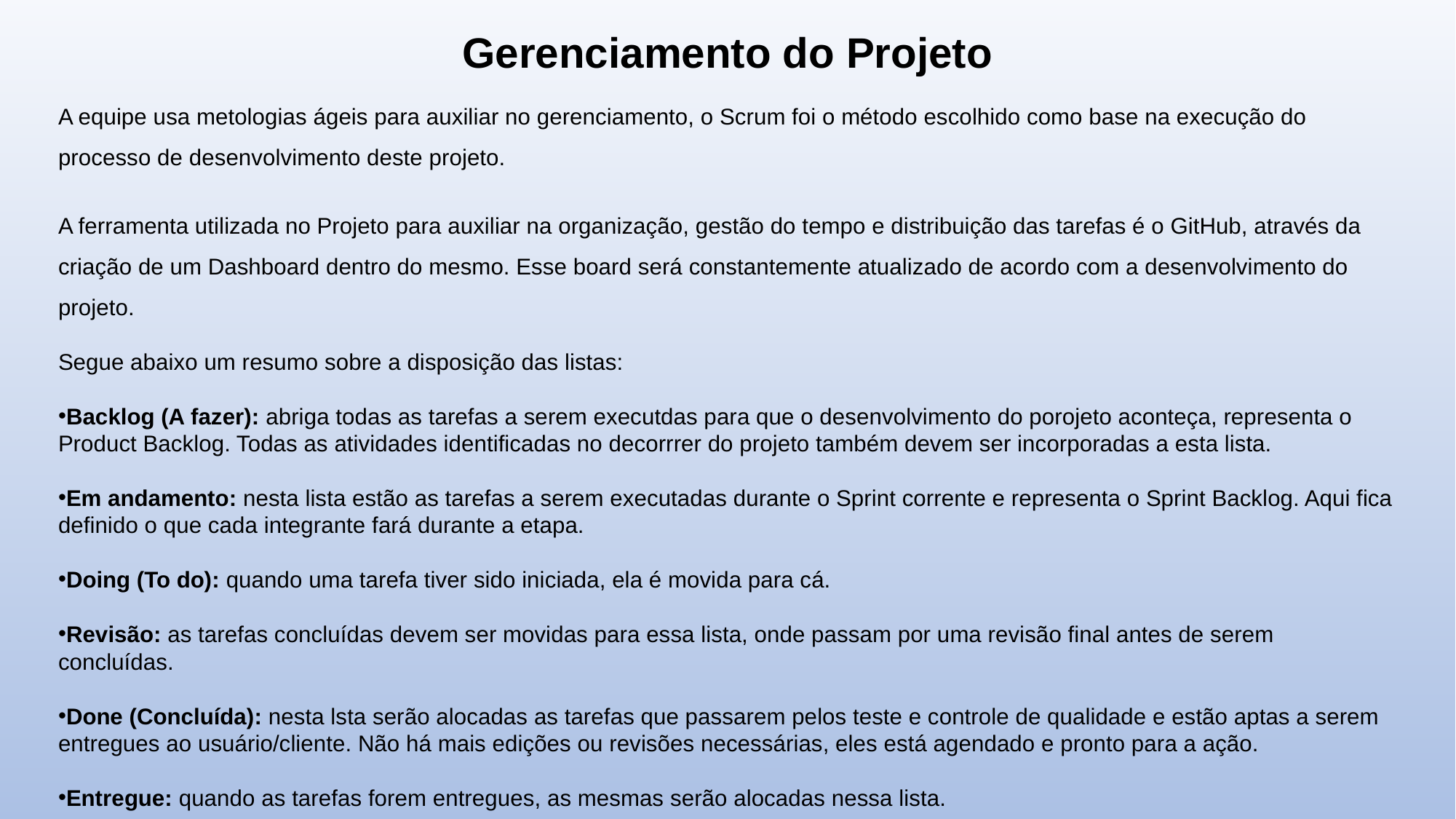

Gerenciamento do Projeto
A equipe usa metologias ágeis para auxiliar no gerenciamento, o Scrum foi o método escolhido como base na execução do processo de desenvolvimento deste projeto.

A ferramenta utilizada no Projeto para auxiliar na organização, gestão do tempo e distribuição das tarefas é o GitHub, através da criação de um Dashboard dentro do mesmo. Esse board será constantemente atualizado de acordo com a desenvolvimento do projeto.

Segue abaixo um resumo sobre a disposição das listas:

Backlog (A fazer): abriga todas as tarefas a serem executdas para que o desenvolvimento do porojeto aconteça, representa o Product Backlog. Todas as atividades identificadas no decorrrer do projeto também devem ser incorporadas a esta lista.

Em andamento: nesta lista estão as tarefas a serem executadas durante o Sprint corrente e representa o Sprint Backlog. Aqui fica definido o que cada integrante fará durante a etapa.

Doing (To do): quando uma tarefa tiver sido iniciada, ela é movida para cá.

Revisão: as tarefas concluídas devem ser movidas para essa lista, onde passam por uma revisão final antes de serem concluídas.

Done (Concluída): nesta lsta serão alocadas as tarefas que passarem pelos teste e controle de qualidade e estão aptas a serem entregues ao usuário/cliente. Não há mais edições ou revisões necessárias, eles está agendado e pronto para a ação.

Entregue: quando as tarefas forem entregues, as mesmas serão alocadas nessa lista.